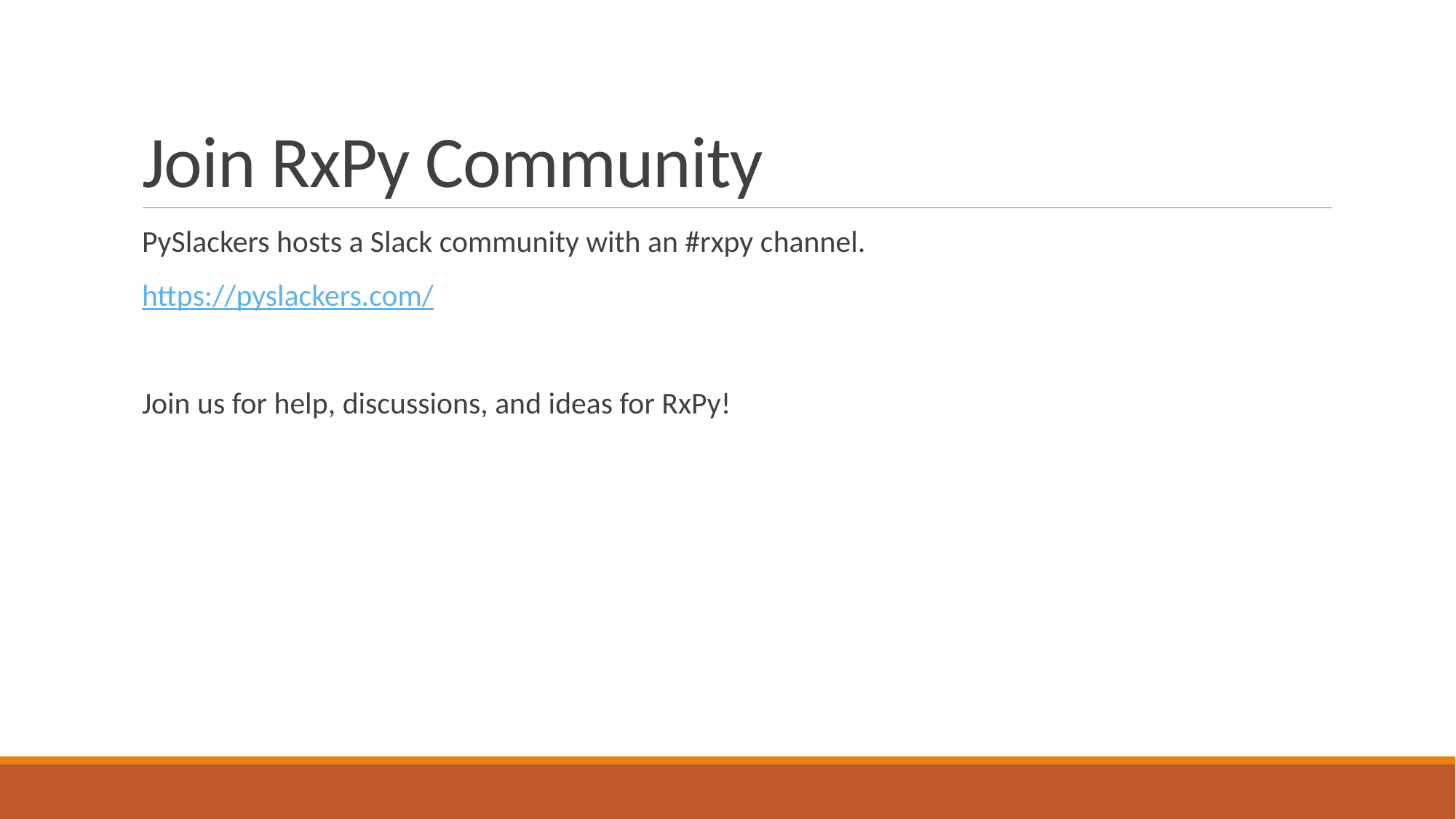

# Join RxPy Community
PySlackers hosts a Slack community with an #rxpy channel.
https://pyslackers.com/

Join us for help, discussions, and ideas for RxPy!